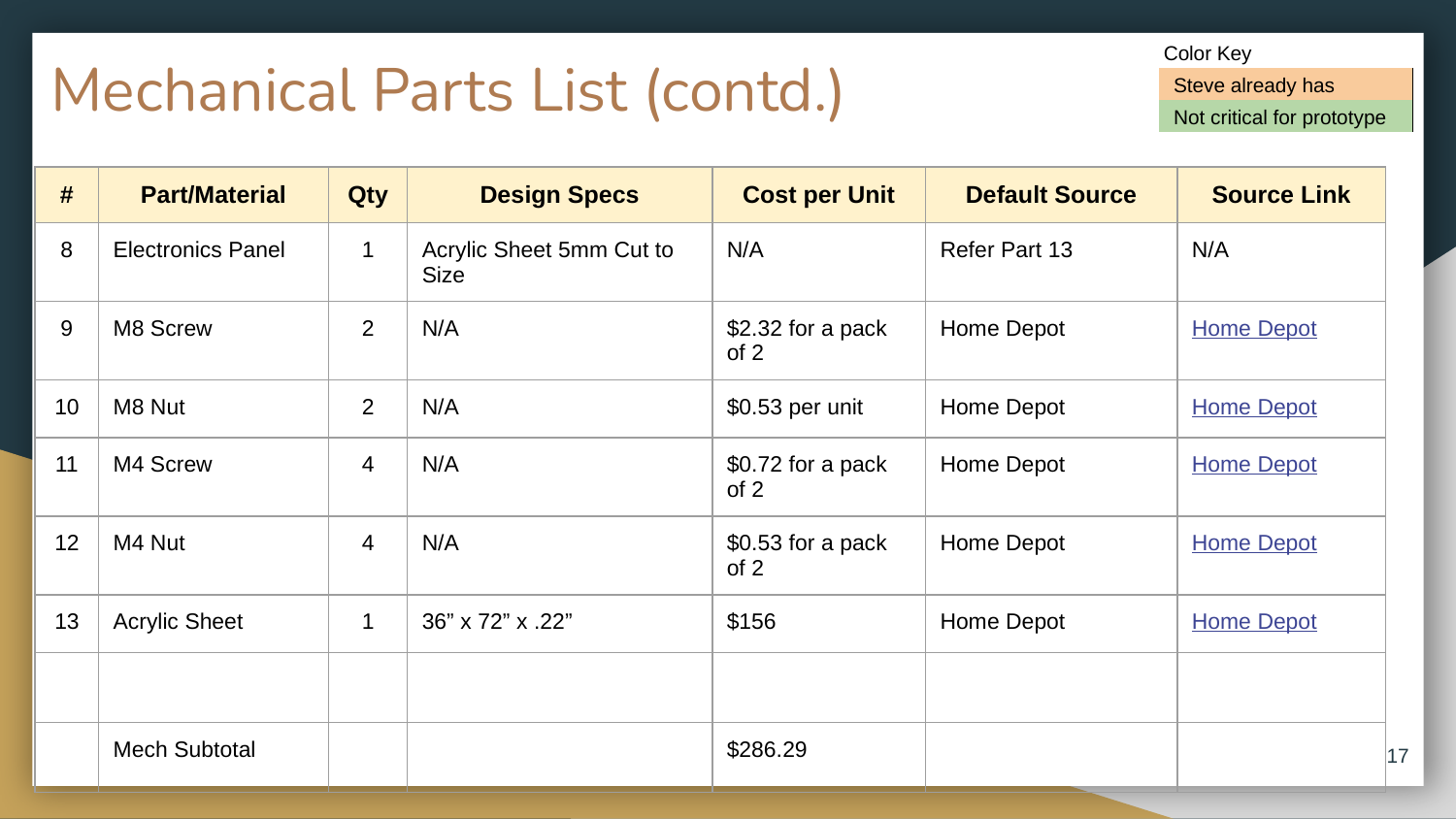

| Color Key |
| --- |
| Steve already has |
| Not critical for prototype |
# Mechanical Parts List (contd.)
| # | Part/Material | Qty | Design Specs | Cost per Unit | Default Source | Source Link |
| --- | --- | --- | --- | --- | --- | --- |
| 8 | Electronics Panel | 1 | Acrylic Sheet 5mm Cut to Size | N/A | Refer Part 13 | N/A |
| 9 | M8 Screw | 2 | N/A | $2.32 for a pack of 2 | Home Depot | Home Depot |
| 10 | M8 Nut | 2 | N/A | $0.53 per unit | Home Depot | Home Depot |
| 11 | M4 Screw | 4 | N/A | $0.72 for a pack of 2 | Home Depot | Home Depot |
| 12 | M4 Nut | 4 | N/A | $0.53 for a pack of 2 | Home Depot | Home Depot |
| 13 | Acrylic Sheet | 1 | 36” x 72” x .22” | $156 | Home Depot | Home Depot |
|  |  |  |  |  |  |  |
|  | Mech Subtotal |  |  | $286.29 |  |  |
17